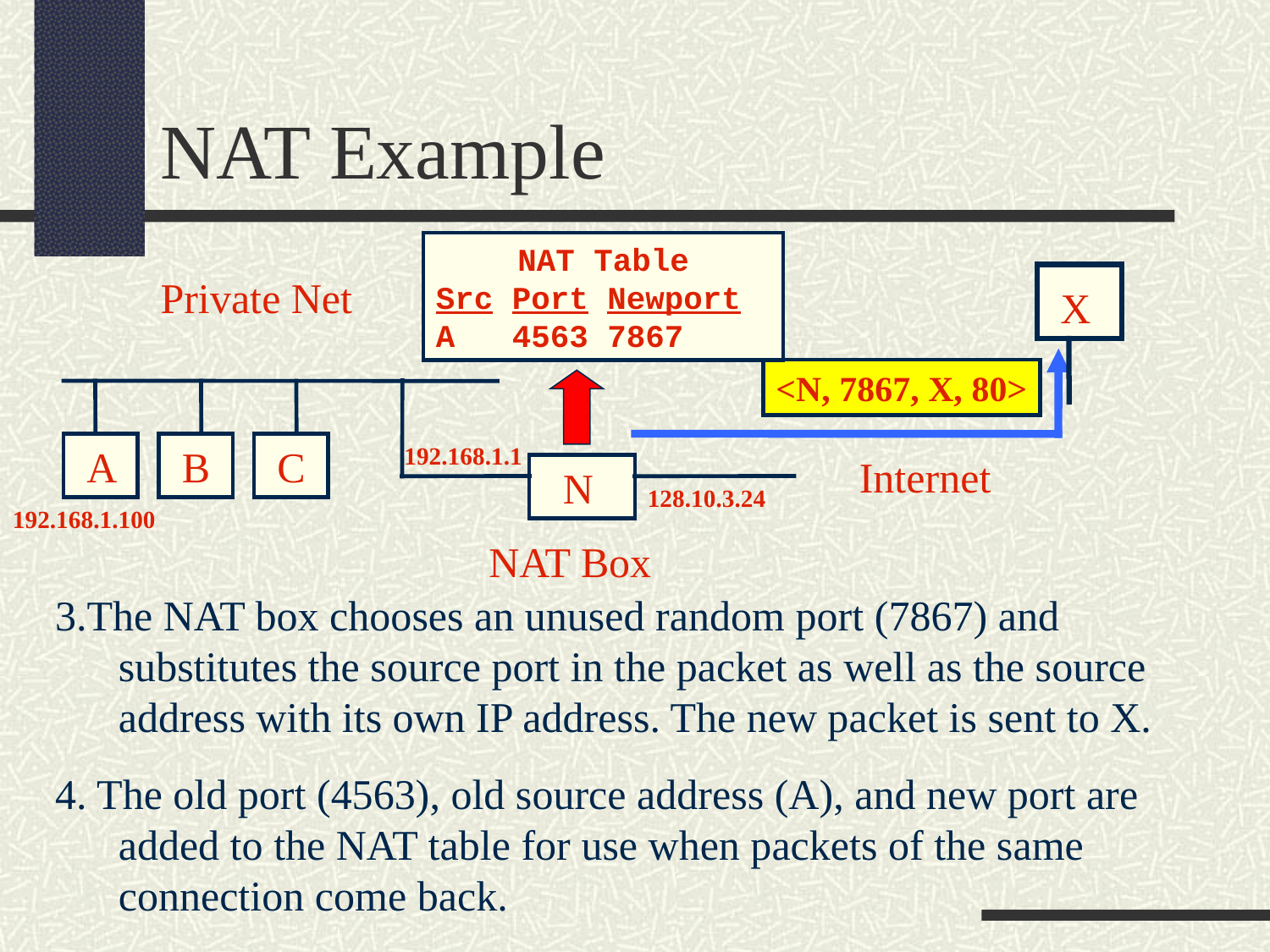

NAT Example
NAT Table
Src Port Newport
A   4563 7867

Private Net

X

<N, 7867, X, 80>

A

B

C
192.168.1.1

Internet

N

128.10.3.24
192.168.1.100
NAT Box
3.The NAT box chooses an unused random port (7867) and substitutes the source port in the packet as well as the source address with its own IP address. The new packet is sent to X.
4. The old port (4563), old source address (A), and new port are added to the NAT table for use when packets of the same connection come back.